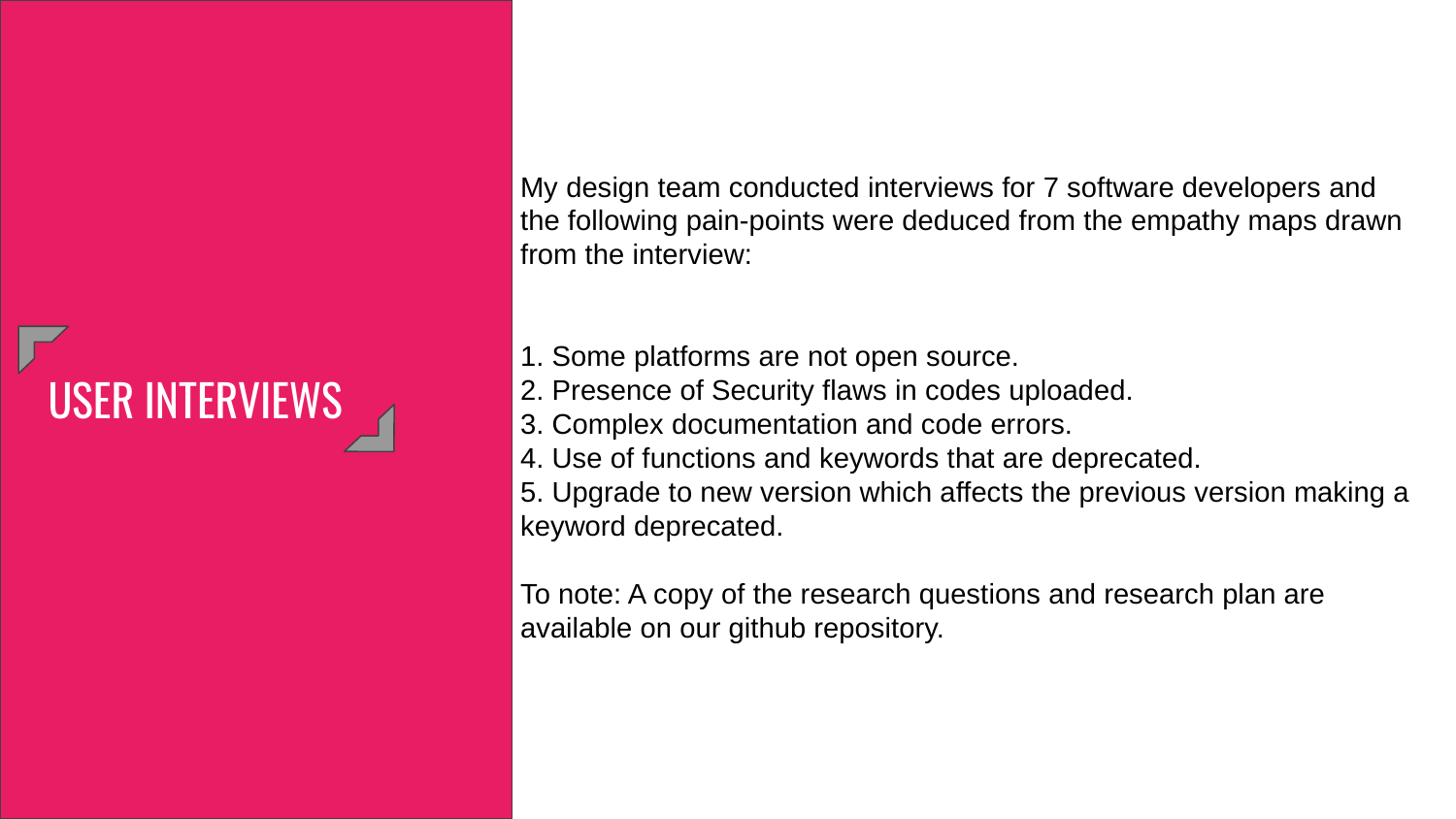

My design team conducted interviews for 7 software developers and the following pain-points were deduced from the empathy maps drawn from the interview:

1. Some platforms are not open source.
2. Presence of Security flaws in codes uploaded.
3. Complex documentation and code errors.
4. Use of functions and keywords that are deprecated.
5. Upgrade to new version which affects the previous version making a keyword deprecated.

To note: A copy of the research questions and research plan are available on our github repository.

USER INTERVIEWS